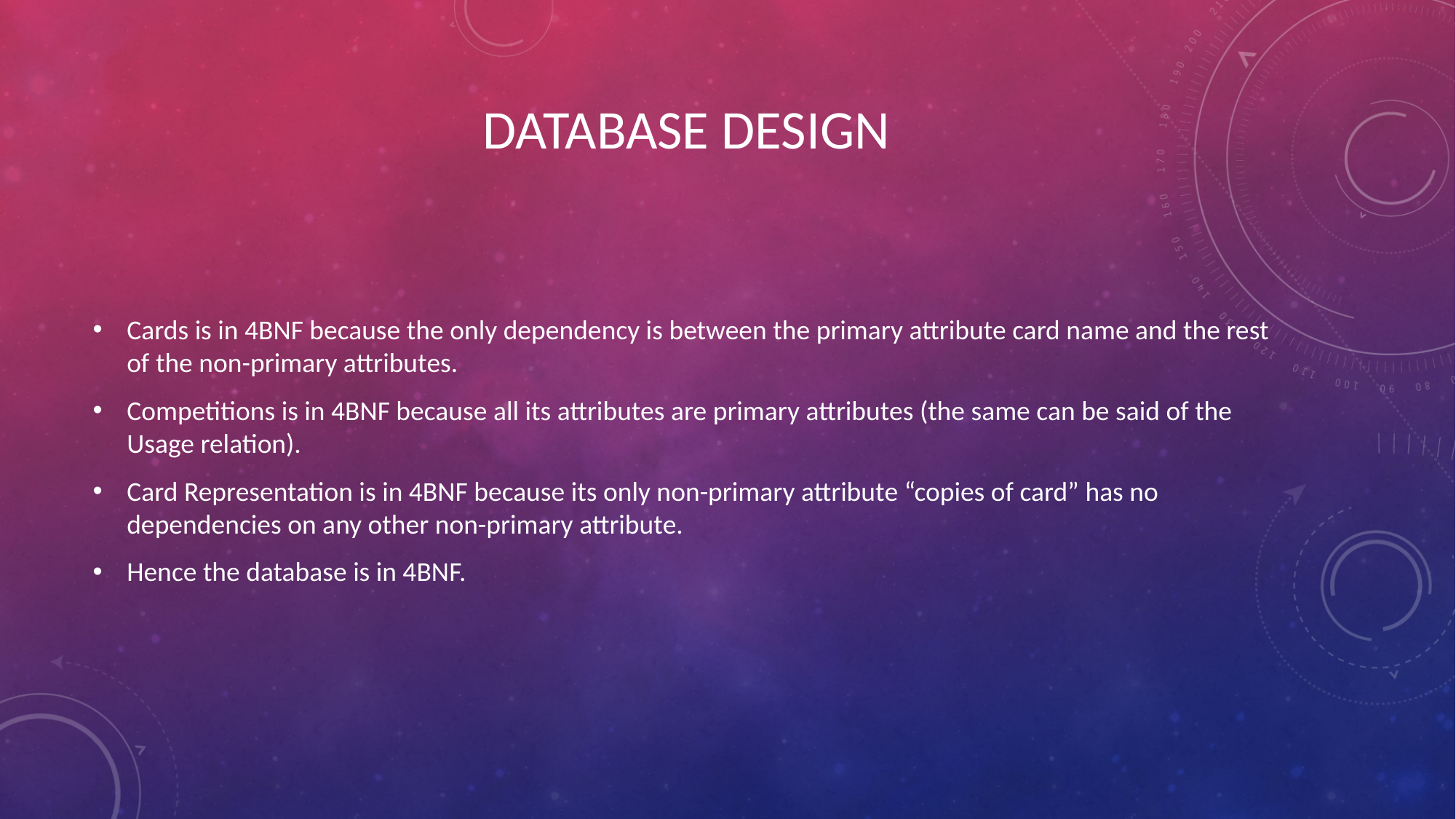

# Database Design
Cards is in 4BNF because the only dependency is between the primary attribute card name and the rest of the non-primary attributes.
Competitions is in 4BNF because all its attributes are primary attributes (the same can be said of the Usage relation).
Card Representation is in 4BNF because its only non-primary attribute “copies of card” has no dependencies on any other non-primary attribute.
Hence the database is in 4BNF.